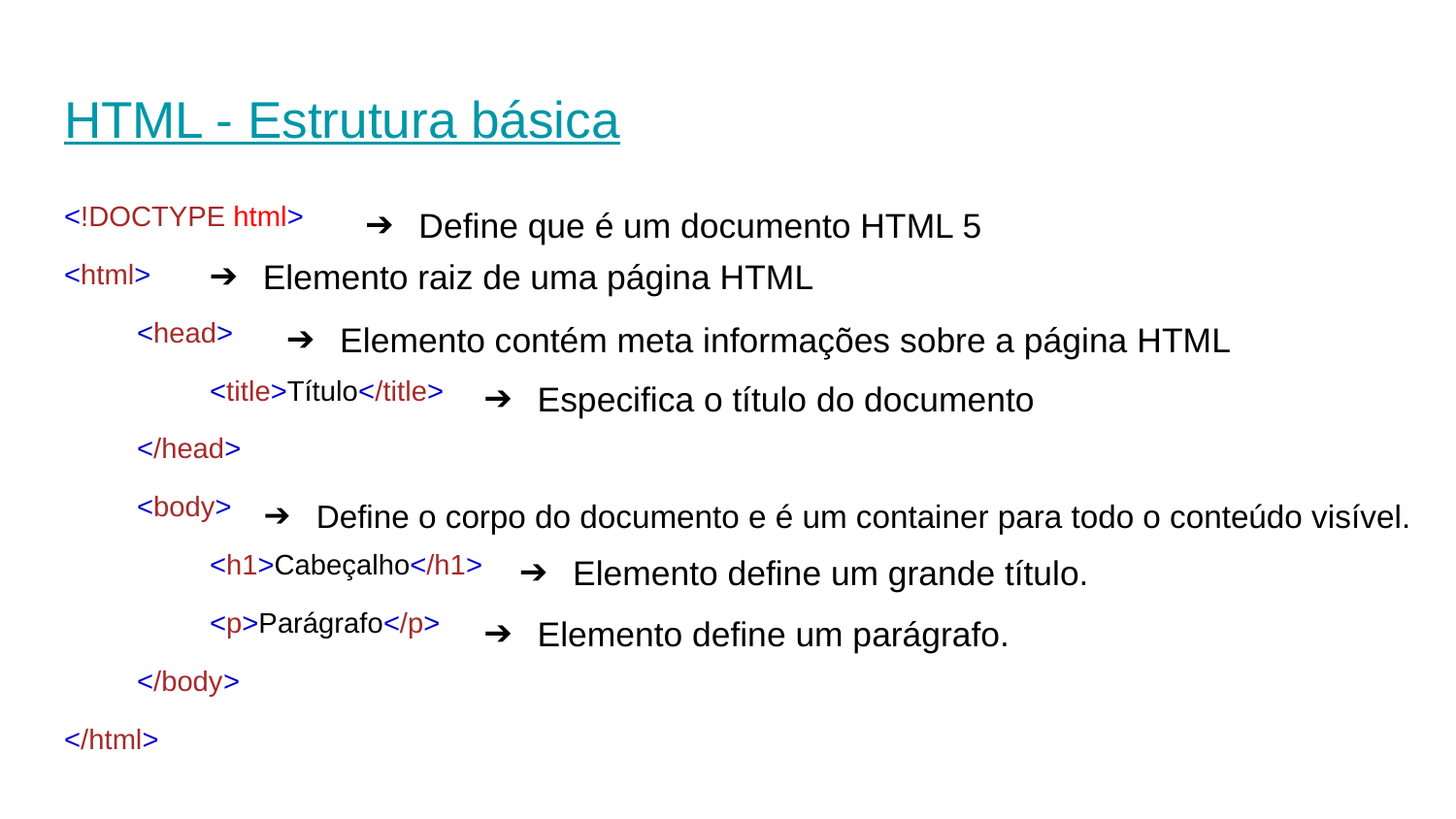

# HTML - Estrutura básica
<!DOCTYPE html>
<html>
<head>
<title>Título</title>
</head>
<body>
<h1>Cabeçalho</h1>
<p>Parágrafo</p>
</body>
</html>
Define que é um documento HTML 5
Elemento raiz de uma página HTML
Elemento contém meta informações sobre a página HTML
Especifica o título do documento
Define o corpo do documento e é um container para todo o conteúdo visível.
Elemento define um grande título.
Elemento define um parágrafo.